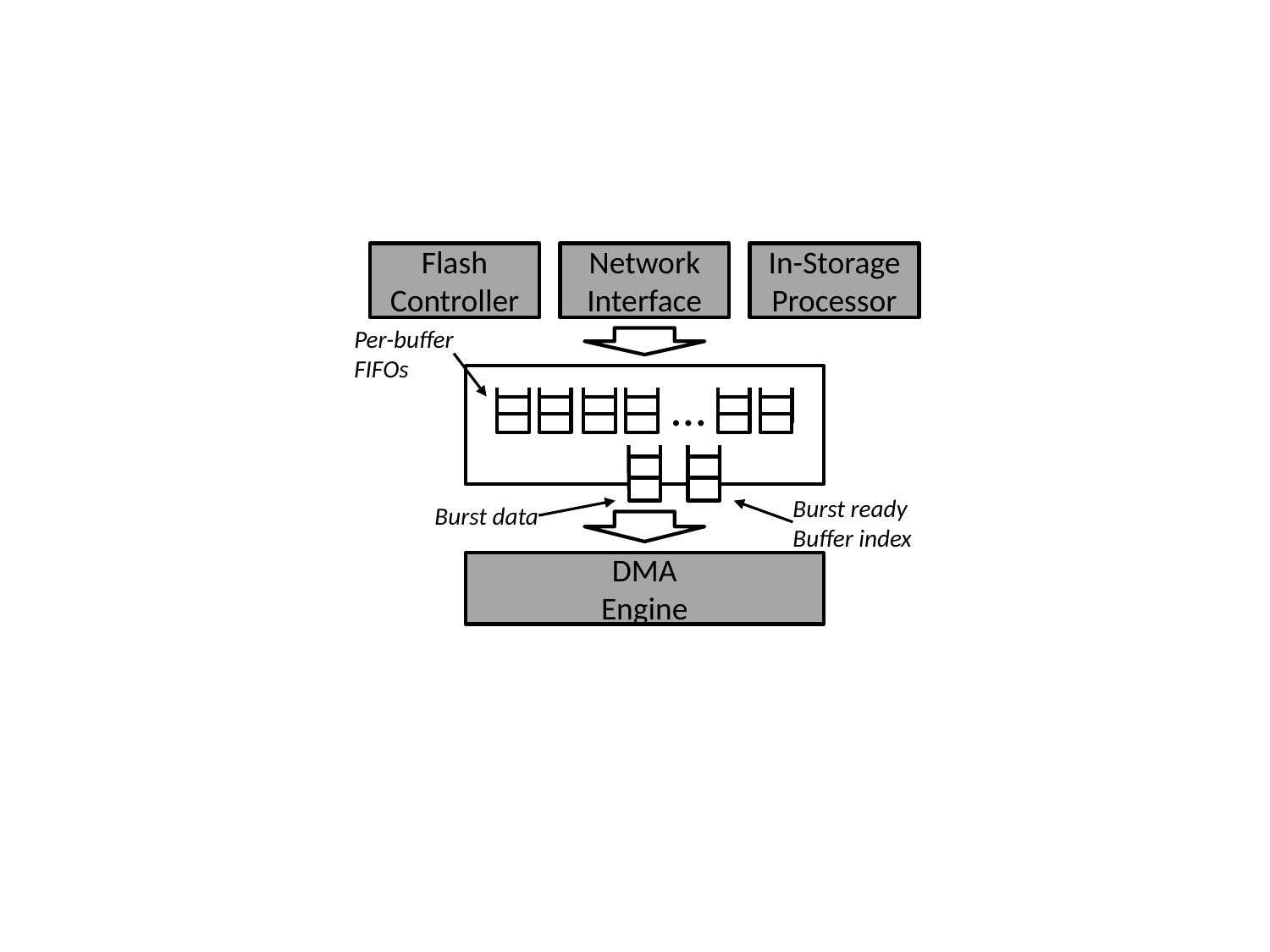

Flash
Controller
Network
Interface
In-Storage
Processor
Per-buffer
FIFOs

…

Burst ready
Buffer index
Burst data

DMA
Engine